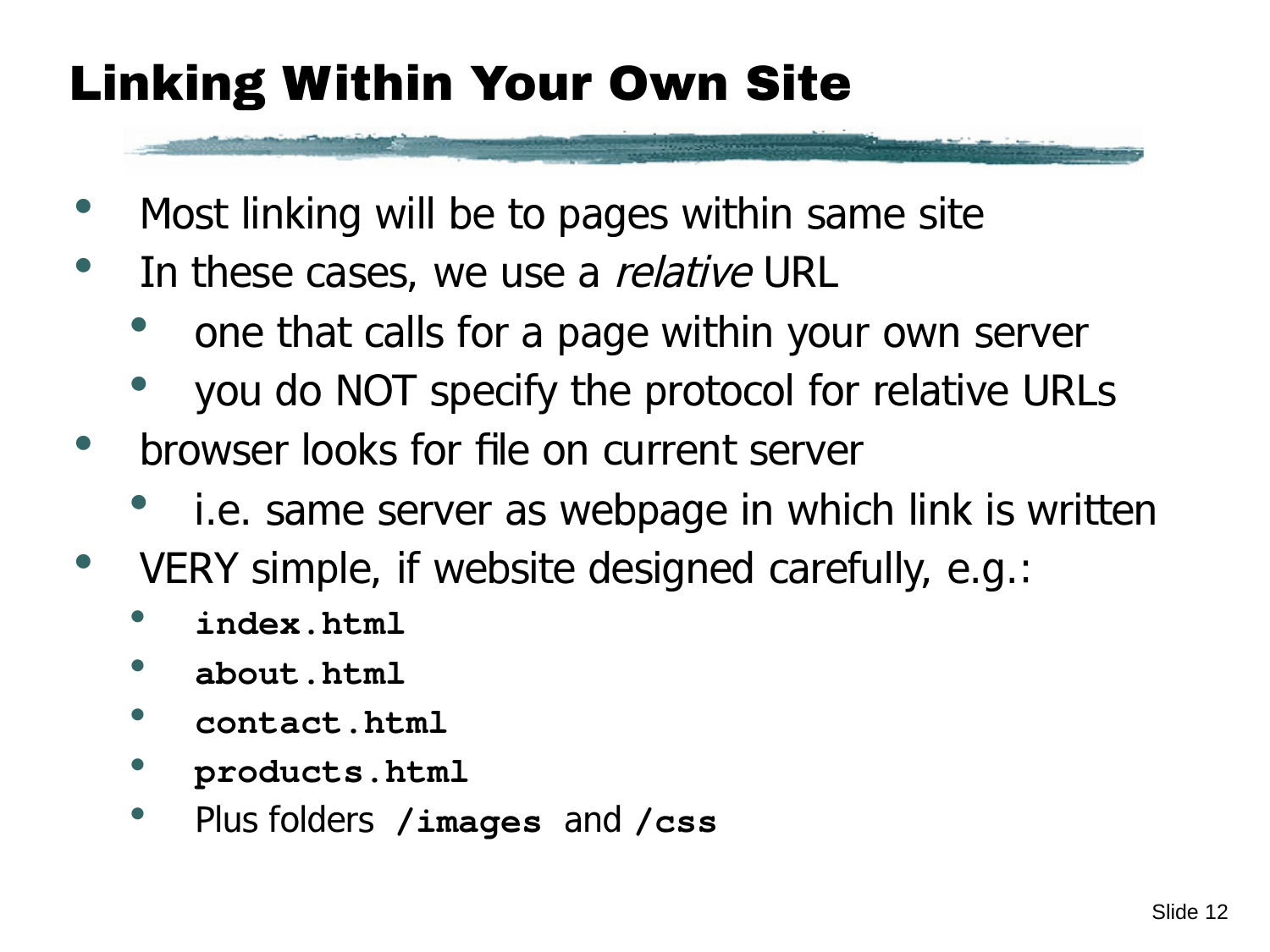

# Linking Within Your Own Site
Most linking will be to pages within same site
In these cases, we use a relative URL
one that calls for a page within your own server
you do NOT specify the protocol for relative URLs
browser looks for file on current server
i.e. same server as webpage in which link is written
VERY simple, if website designed carefully, e.g.:
index.html
about.html
contact.html
products.html
Plus folders /images and /css
Slide 12